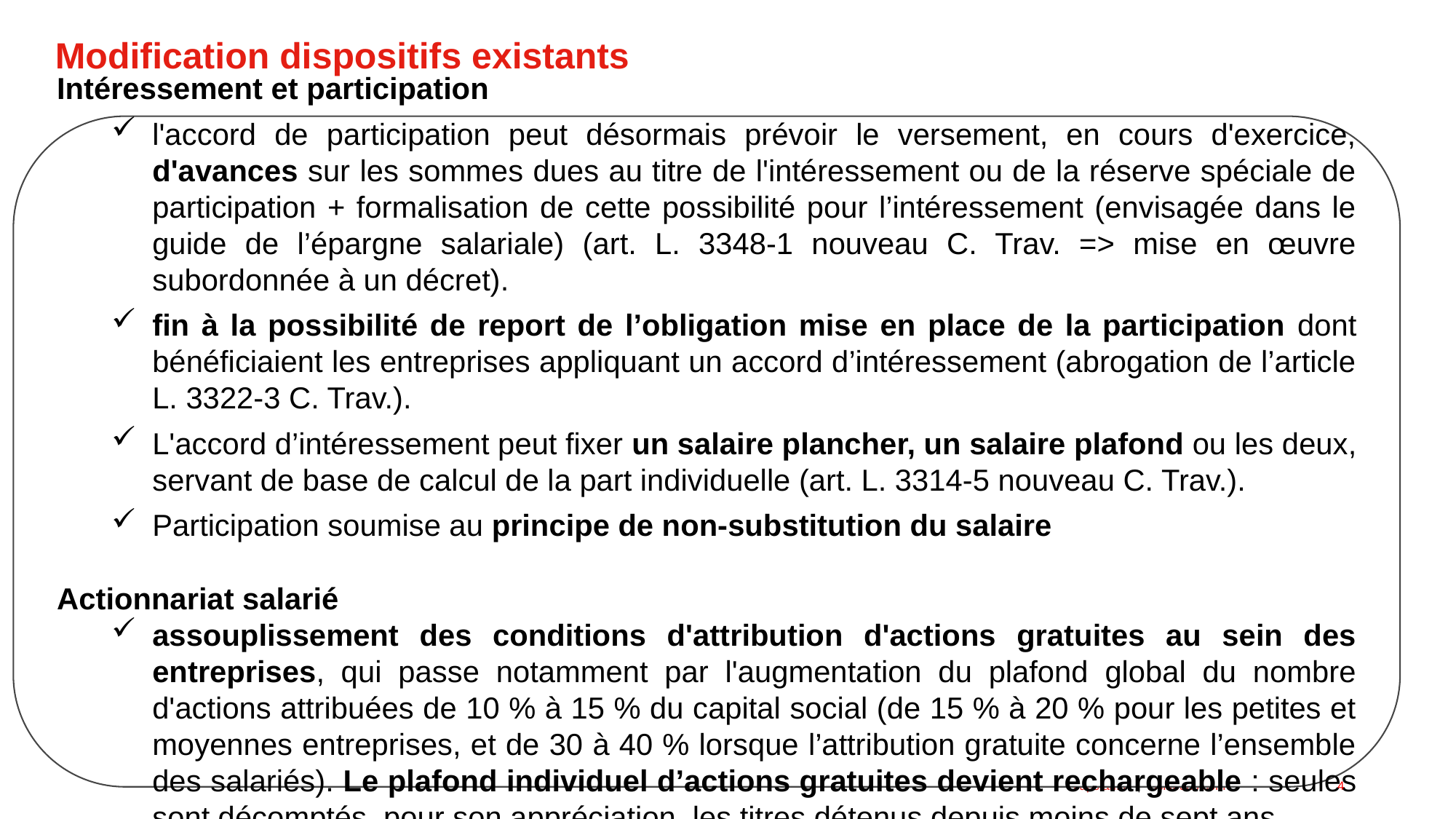

# Modification dispositifs existants
Intéressement et participation
l'accord de participation peut désormais prévoir le versement, en cours d'exercice, d'avances sur les sommes dues au titre de l'intéressement ou de la réserve spéciale de participation + formalisation de cette possibilité pour l’intéressement (envisagée dans le guide de l’épargne salariale) (art. L. 3348-1 nouveau C. Trav. => mise en œuvre subordonnée à un décret).
fin à la possibilité de report de l’obligation mise en place de la participation dont bénéficiaient les entreprises appliquant un accord d’intéressement (abrogation de l’article L. 3322-3 C. Trav.).
L'accord d’intéressement peut fixer un salaire plancher, un salaire plafond ou les deux, servant de base de calcul de la part individuelle (art. L. 3314-5 nouveau C. Trav.).
Participation soumise au principe de non-substitution du salaire

Actionnariat salarié
assouplissement des conditions d'attribution d'actions gratuites au sein des entreprises, qui passe notamment par l'augmentation du plafond global du nombre d'actions attribuées de 10 % à 15 % du capital social (de 15 % à 20 % pour les petites et moyennes entreprises, et de 30 à 40 % lorsque l’attribution gratuite concerne l’ensemble des salariés). Le plafond individuel d’actions gratuites devient rechargeable : seules sont décomptés, pour son appréciation, les titres détenus depuis moins de sept ans.
4
4